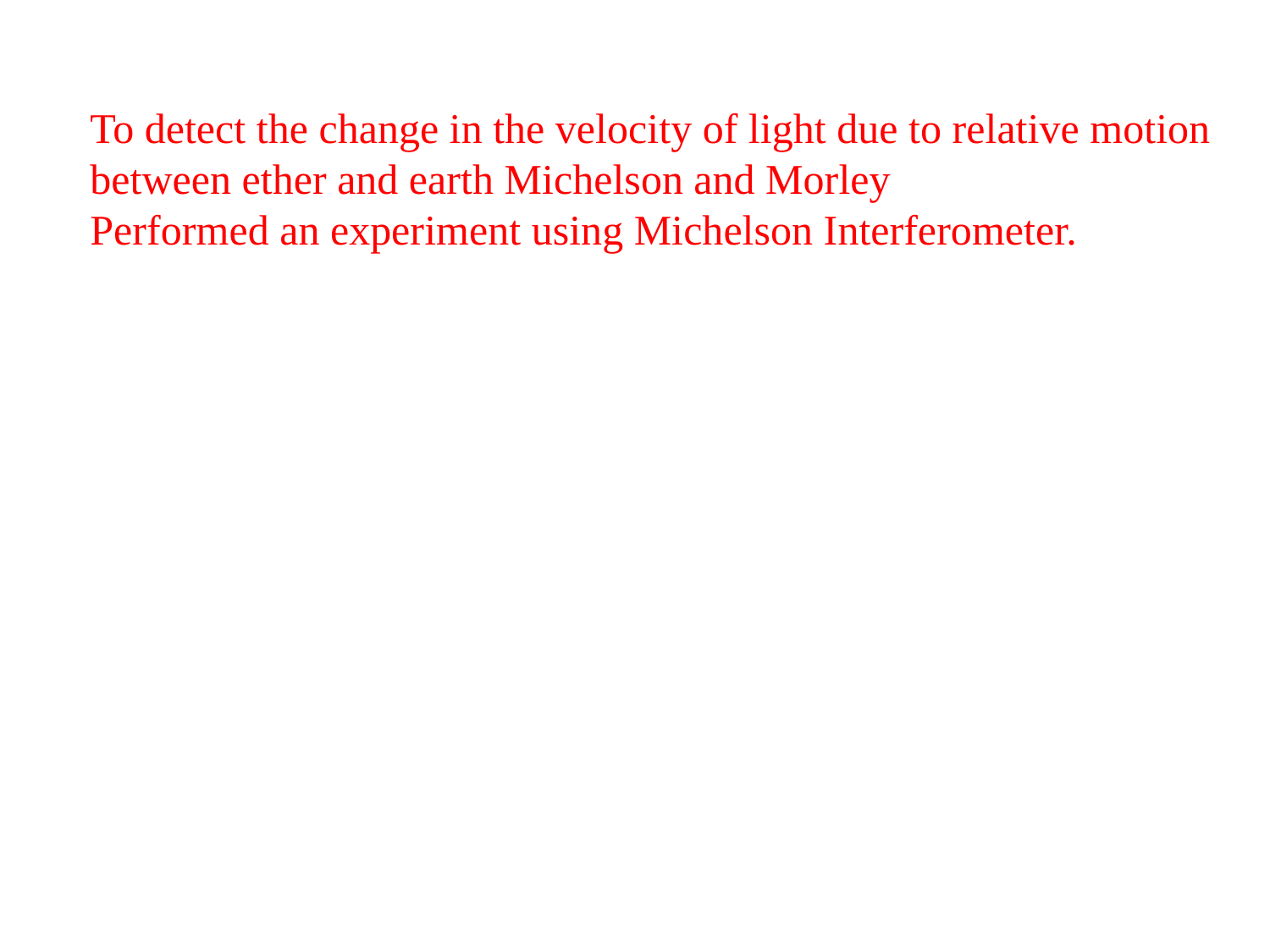

To detect the change in the velocity of light due to relative motion
between ether and earth Michelson and Morley
Performed an experiment using Michelson Interferometer.